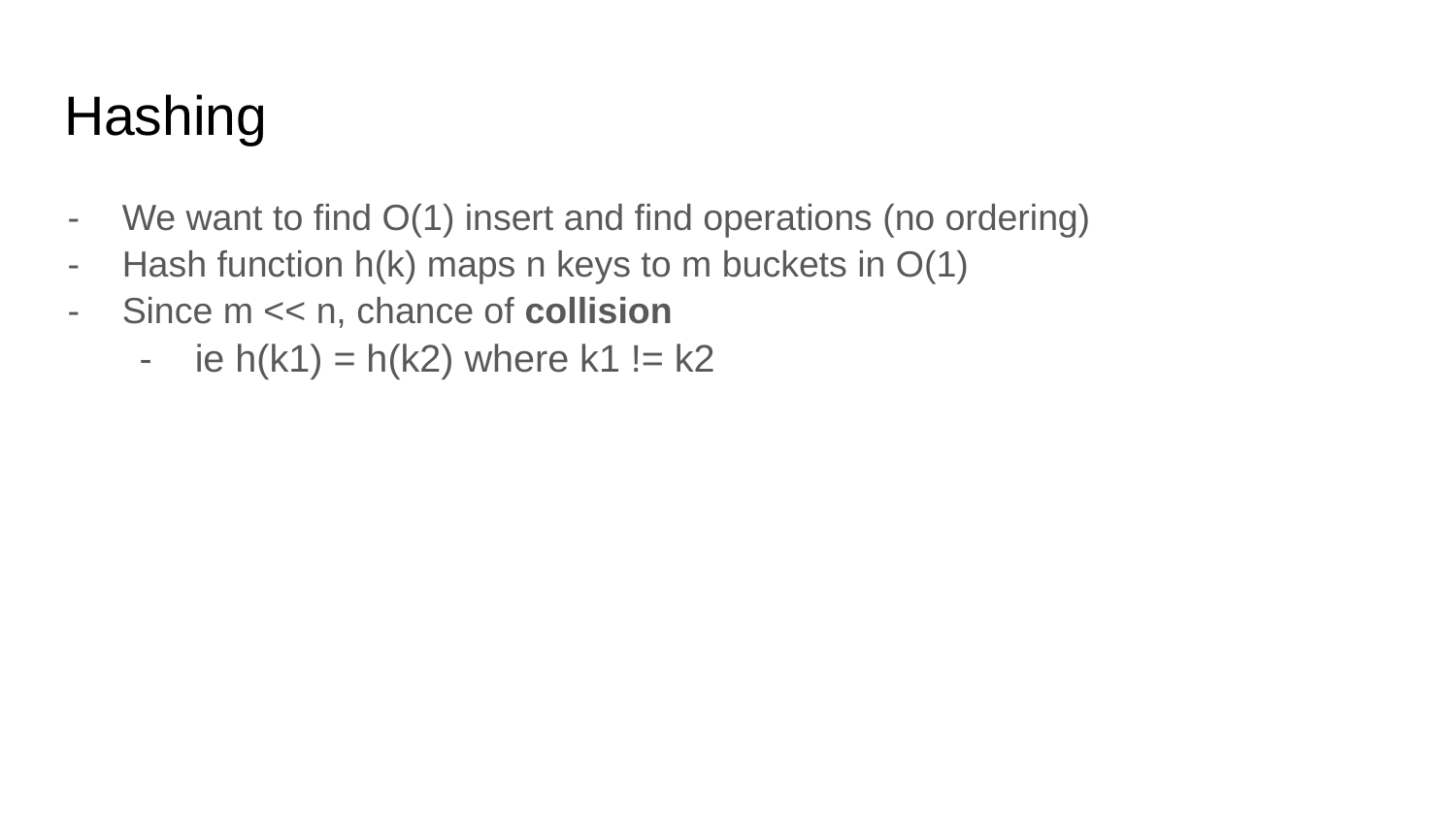

# Hashing
We want to find O(1) insert and find operations (no ordering)
Hash function h(k) maps n keys to m buckets in O(1)
Since m << n, chance of collision
ie h(k1) = h(k2) where k1 != k2